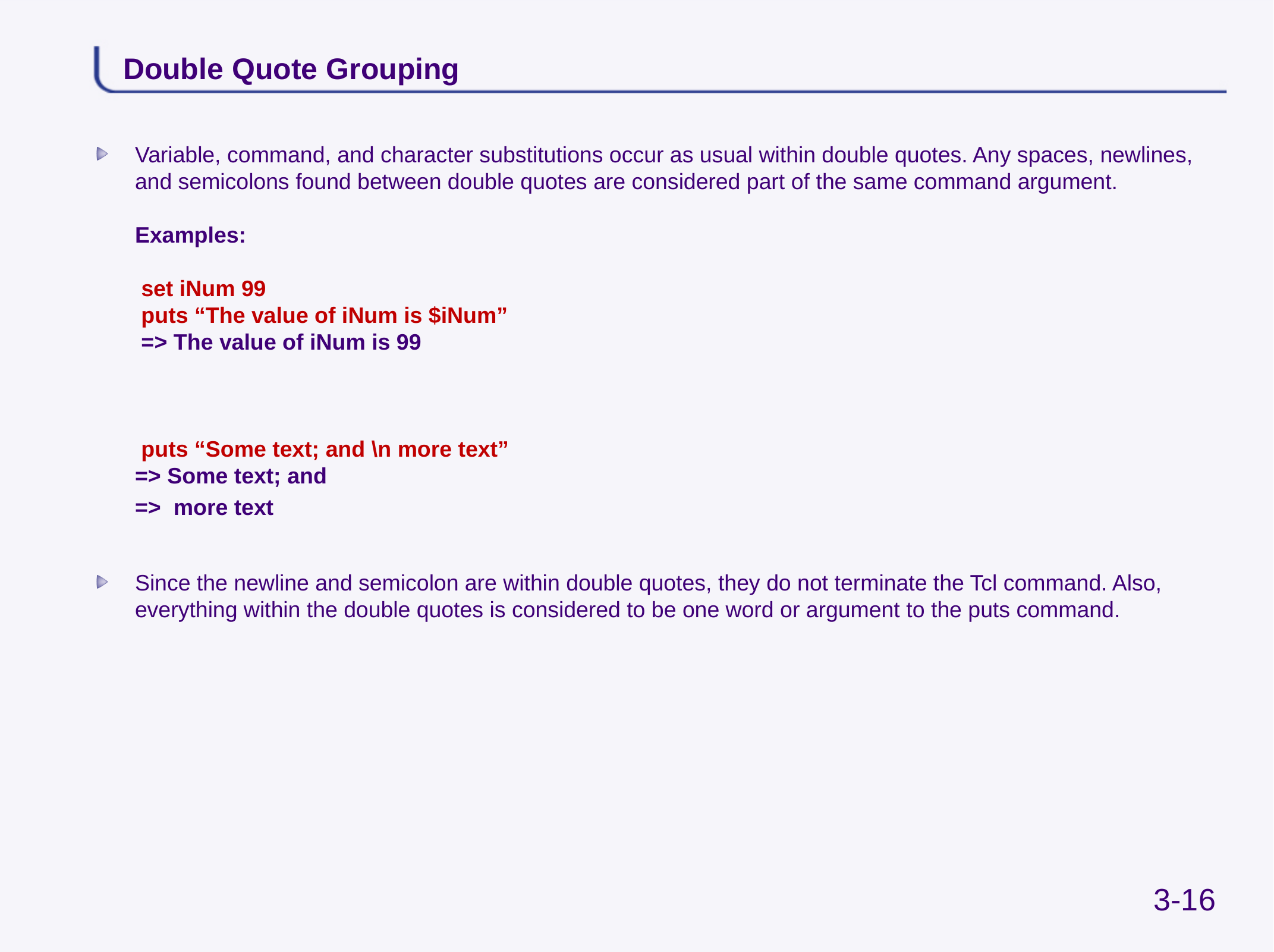

# Double Quote Grouping
Variable, command, and character substitutions occur as usual within double quotes. Any spaces, newlines, and semicolons found between double quotes are considered part of the same command argument.
Examples:
 set iNum 99
 puts “The value of iNum is $iNum”
 => The value of iNum is 99
 puts “Some text; and \n more text”
=> Some text; and
	=>  more text

Since the newline and semicolon are within double quotes, they do not terminate the Tcl command. Also, everything within the double quotes is considered to be one word or argument to the puts command.
3-16